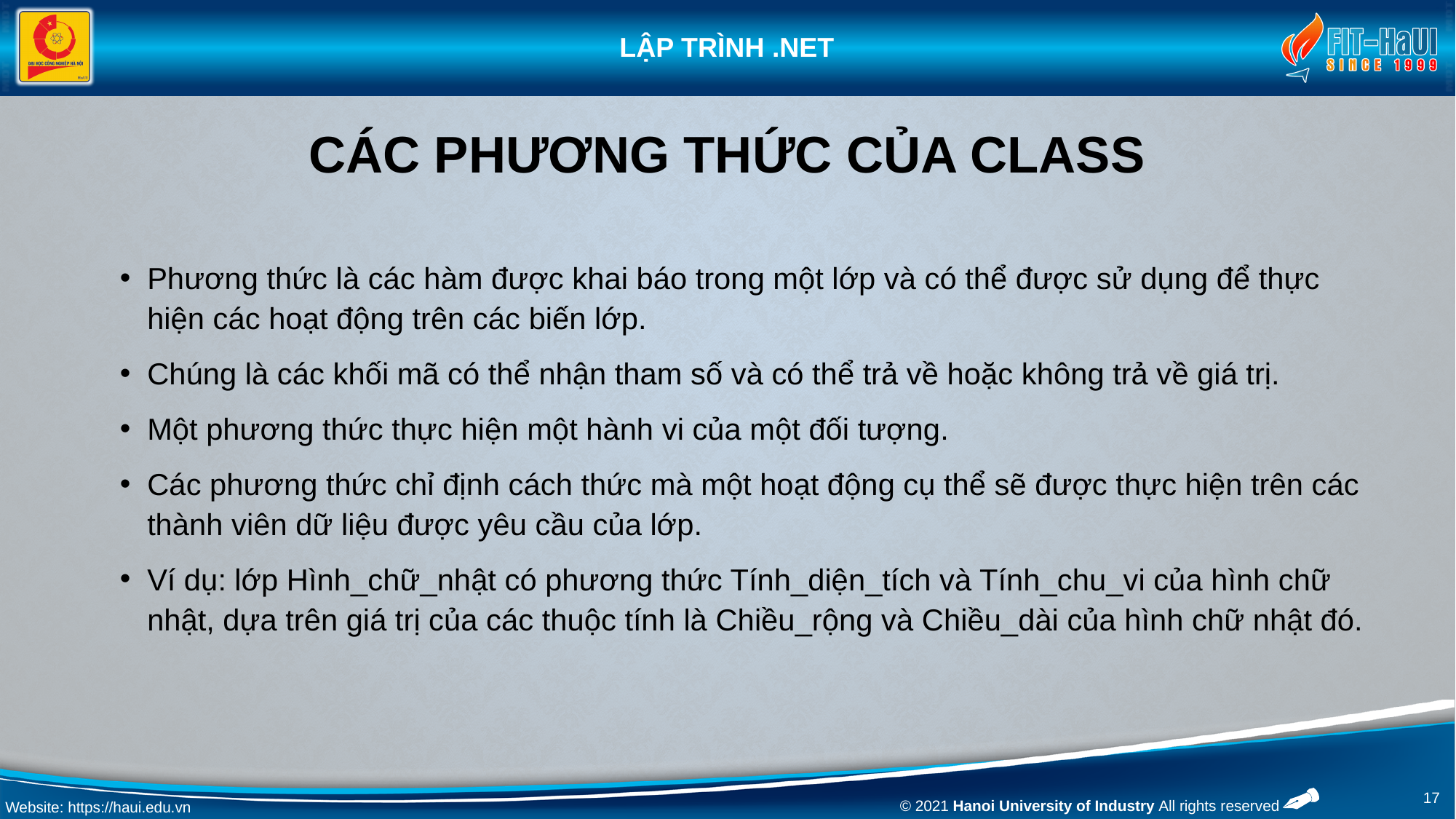

# CÁC PHƯƠNG THỨC CỦA CLASS
Phương thức là các hàm được khai báo trong một lớp và có thể được sử dụng để thực hiện các hoạt động trên các biến lớp.
Chúng là các khối mã có thể nhận tham số và có thể trả về hoặc không trả về giá trị.
Một phương thức thực hiện một hành vi của một đối tượng.
Các phương thức chỉ định cách thức mà một hoạt động cụ thể sẽ được thực hiện trên các thành viên dữ liệu được yêu cầu của lớp.
Ví dụ: lớp Hình_chữ_nhật có phương thức Tính_diện_tích và Tính_chu_vi của hình chữ nhật, dựa trên giá trị của các thuộc tính là Chiều_rộng và Chiều_dài của hình chữ nhật đó.